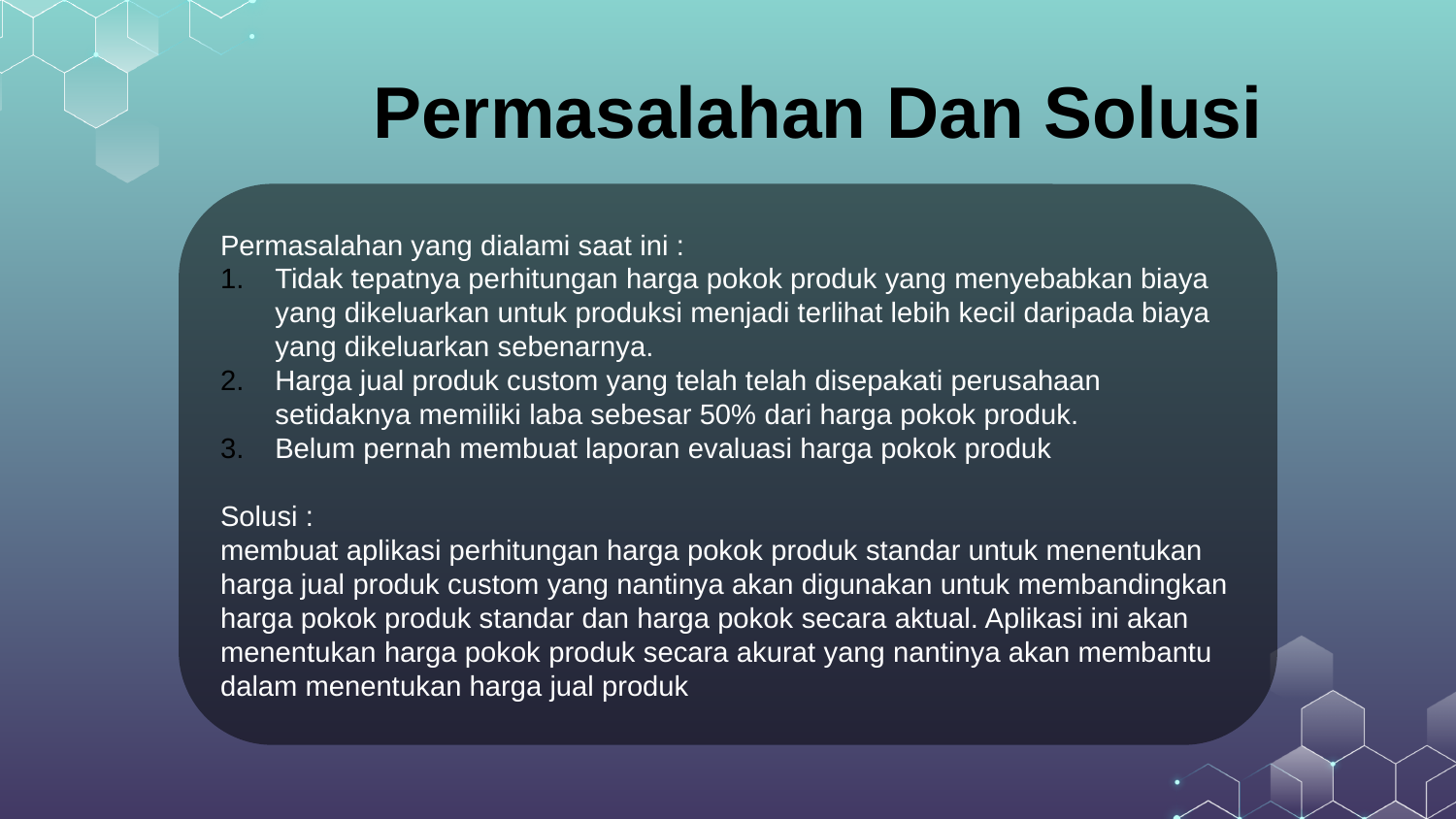

Permasalahan Dan Solusi
Permasalahan yang dialami saat ini :
Tidak tepatnya perhitungan harga pokok produk yang menyebabkan biaya yang dikeluarkan untuk produksi menjadi terlihat lebih kecil daripada biaya yang dikeluarkan sebenarnya.
Harga jual produk custom yang telah telah disepakati perusahaan setidaknya memiliki laba sebesar 50% dari harga pokok produk.
Belum pernah membuat laporan evaluasi harga pokok produk

Solusi :
membuat aplikasi perhitungan harga pokok produk standar untuk menentukan harga jual produk custom yang nantinya akan digunakan untuk membandingkan harga pokok produk standar dan harga pokok secara aktual. Aplikasi ini akan menentukan harga pokok produk secara akurat yang nantinya akan membantu dalam menentukan harga jual produk